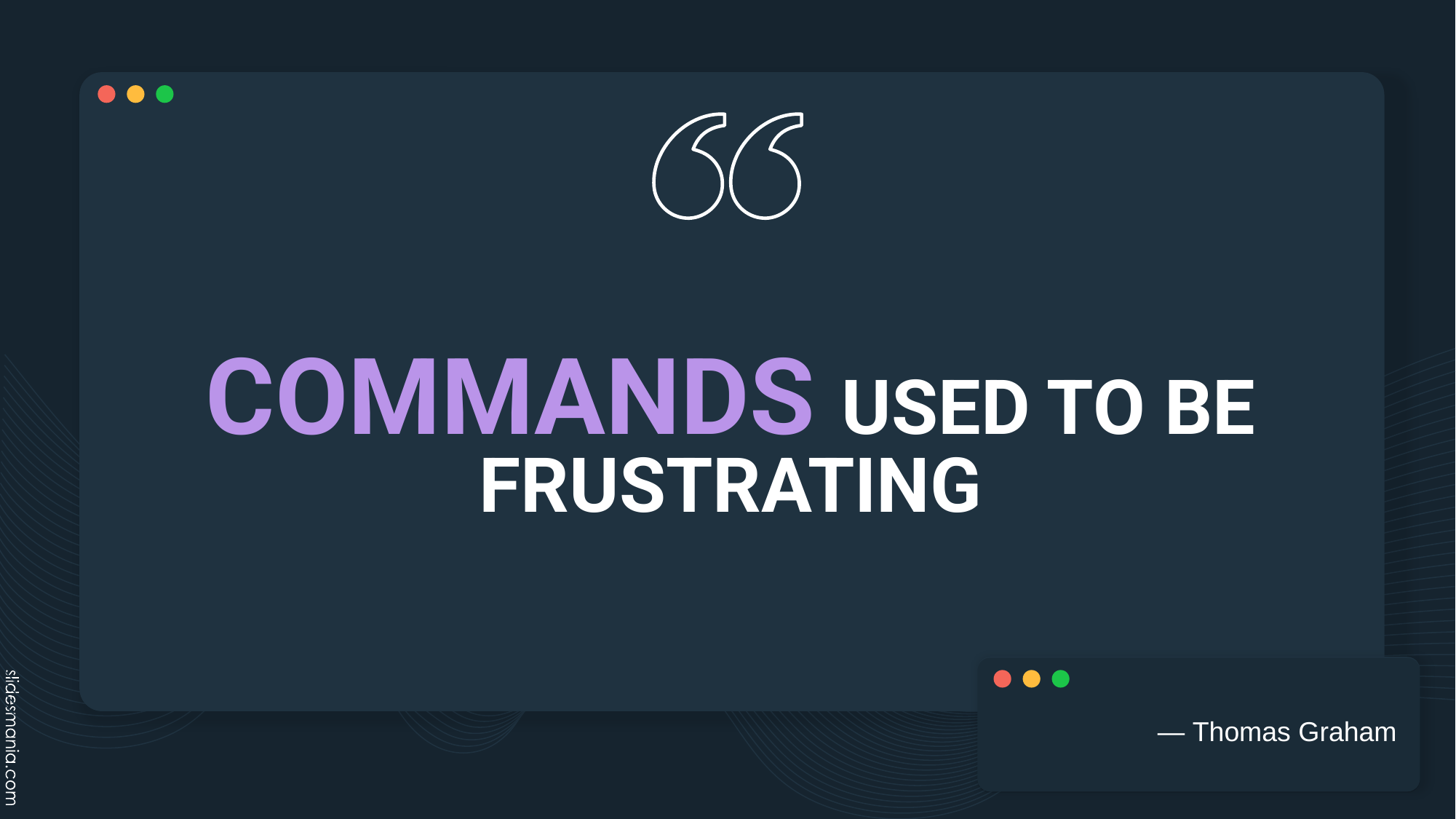

# COMMANDS USED TO BE FRUSTRATING
― Thomas Graham